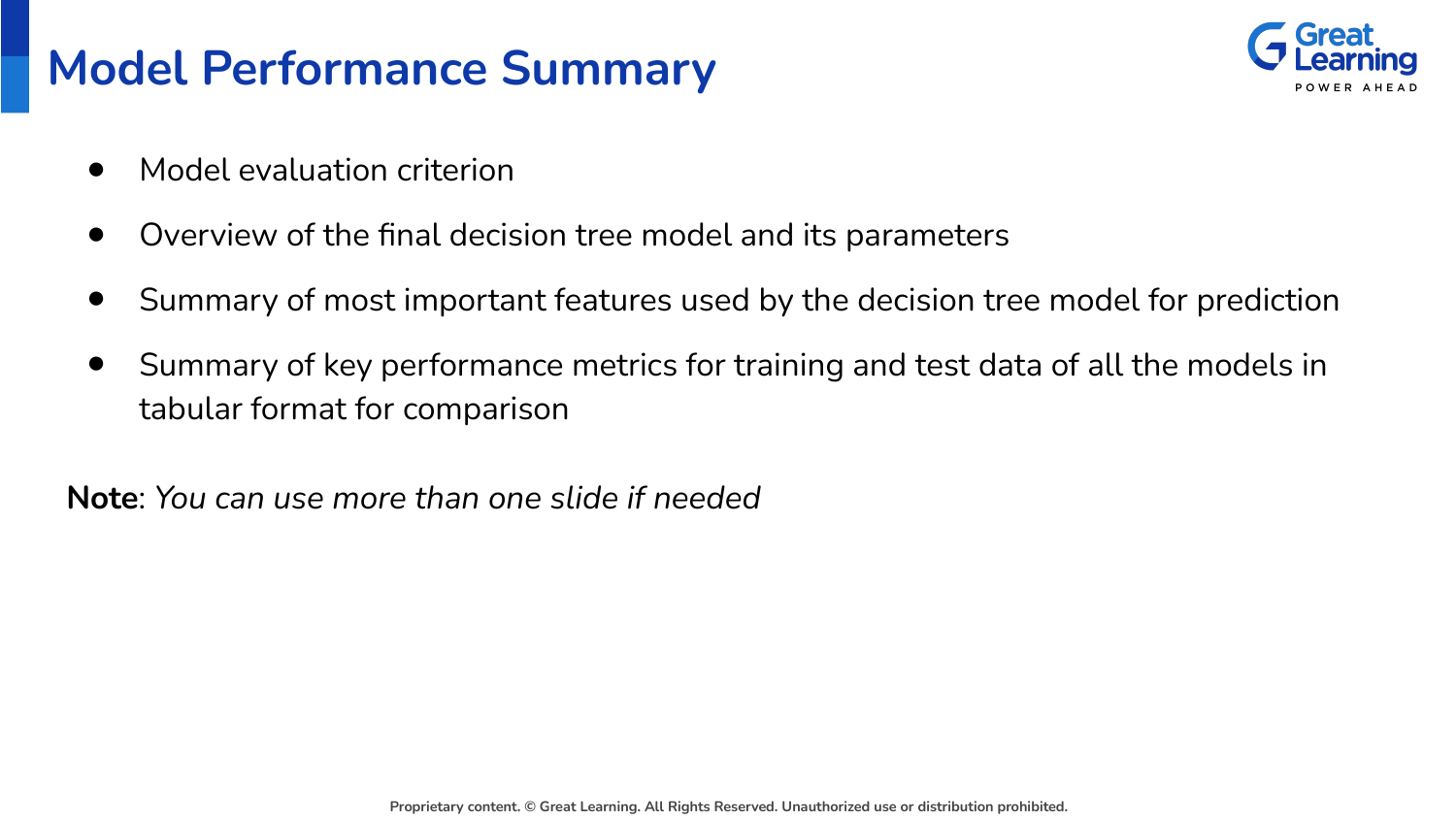

# Model Performance Summary
Model evaluation criterion
Overview of the final decision tree model and its parameters
Summary of most important features used by the decision tree model for prediction
Summary of key performance metrics for training and test data of all the models in tabular format for comparison
Note: You can use more than one slide if needed